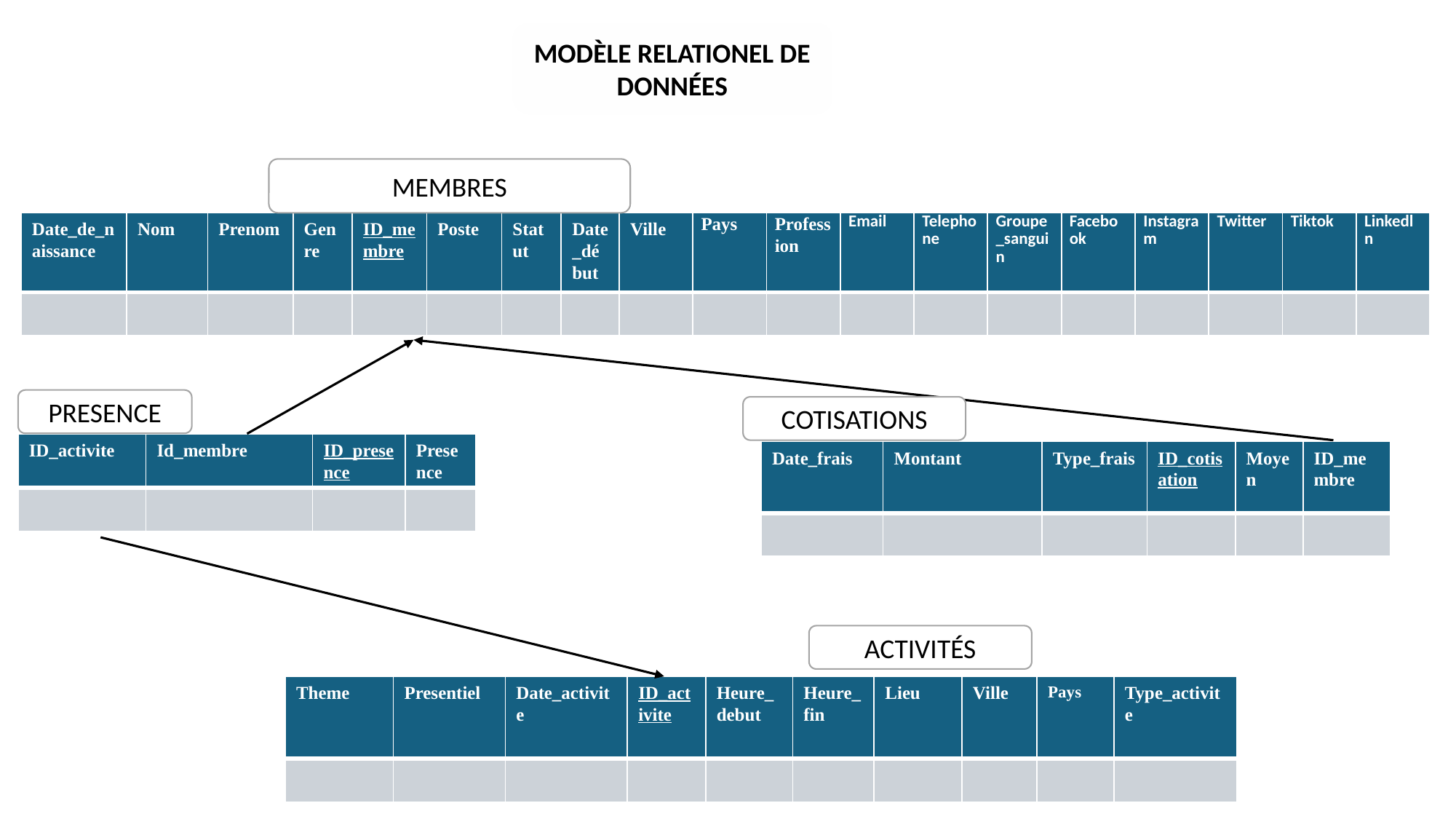

MODÈLE RELATIONEL DE DONNÉES
MEMBRES
| Date\_de\_naissance | Nom | Prenom | Genre | ID\_membre | Poste | Statut | Date\_début | Ville | Pays | Profession | Email | Telephone | Groupe\_sanguin | Facebook | Instagram | Twitter | Tiktok | Linkedln |
| --- | --- | --- | --- | --- | --- | --- | --- | --- | --- | --- | --- | --- | --- | --- | --- | --- | --- | --- |
|  |  |  |  |  |  |  |  |  |  |  |  |  |  |  |  |  |  |  |
PRESENCE
COTISATIONS
| ID\_activite | Id\_membre | ID\_presence | Presence |
| --- | --- | --- | --- |
|  |  |  |  |
| Date\_frais | Montant | Type\_frais | ID\_cotisation | Moyen | ID\_membre |
| --- | --- | --- | --- | --- | --- |
|  |  |  |  |  |  |
ACTIVITÉS
| Theme | Presentiel | Date\_activite | ID\_activite | Heure\_debut | Heure\_fin | Lieu | Ville | Pays | Type\_activite |
| --- | --- | --- | --- | --- | --- | --- | --- | --- | --- |
|  |  |  |  |  |  |  |  |  |  |